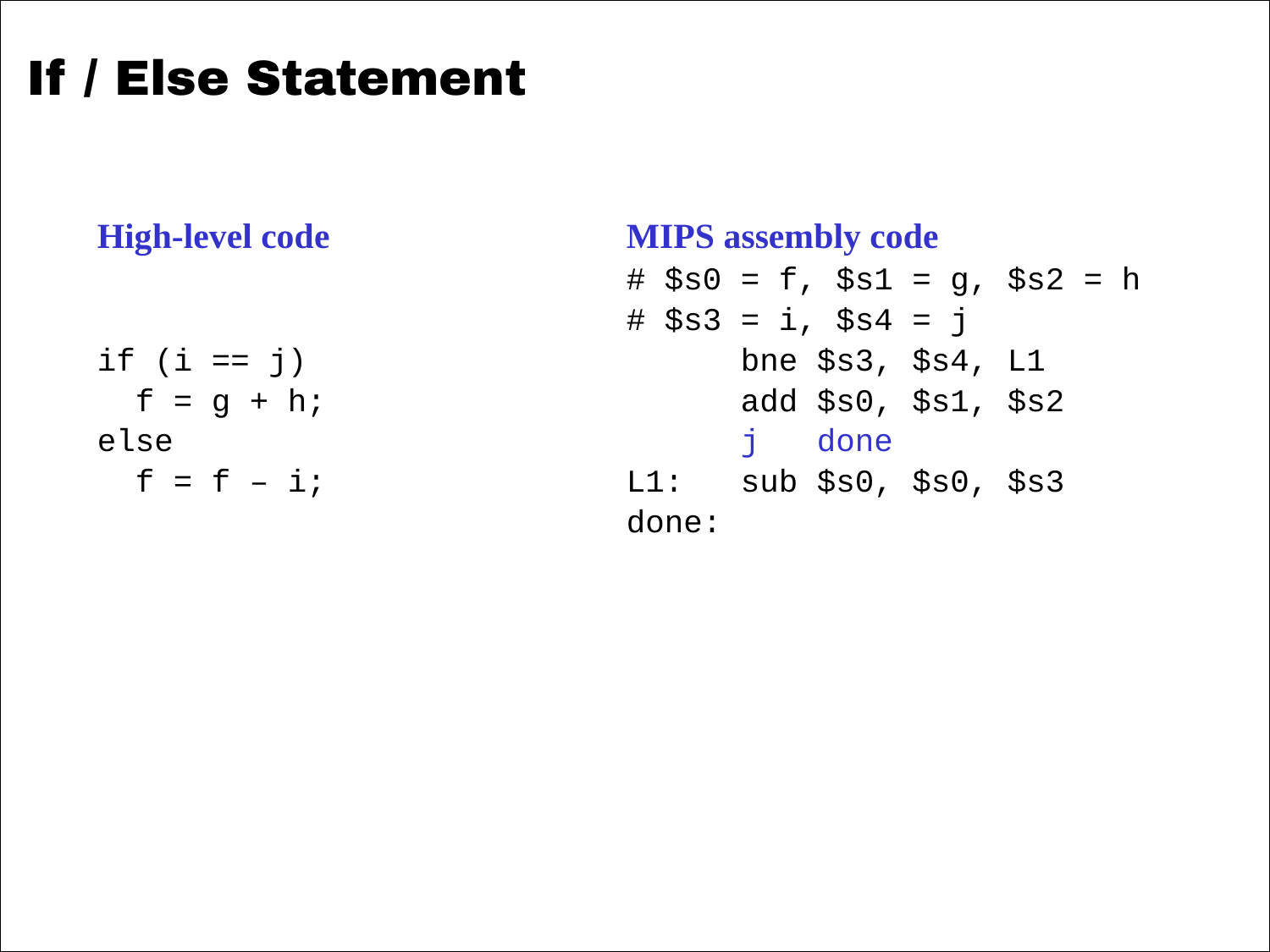

# If / Else Statement

High-level code

if (i == j)
  f = g + h;
else
  f = f – i;
MIPS assembly code
# $s0 = f, $s1 = g, $s2 = h
# $s3 = i, $s4 = j
      bne $s3, $s4, L1
      add $s0, $s1, $s2
      j   done
L1:   sub $s0, $s0, $s3
done: